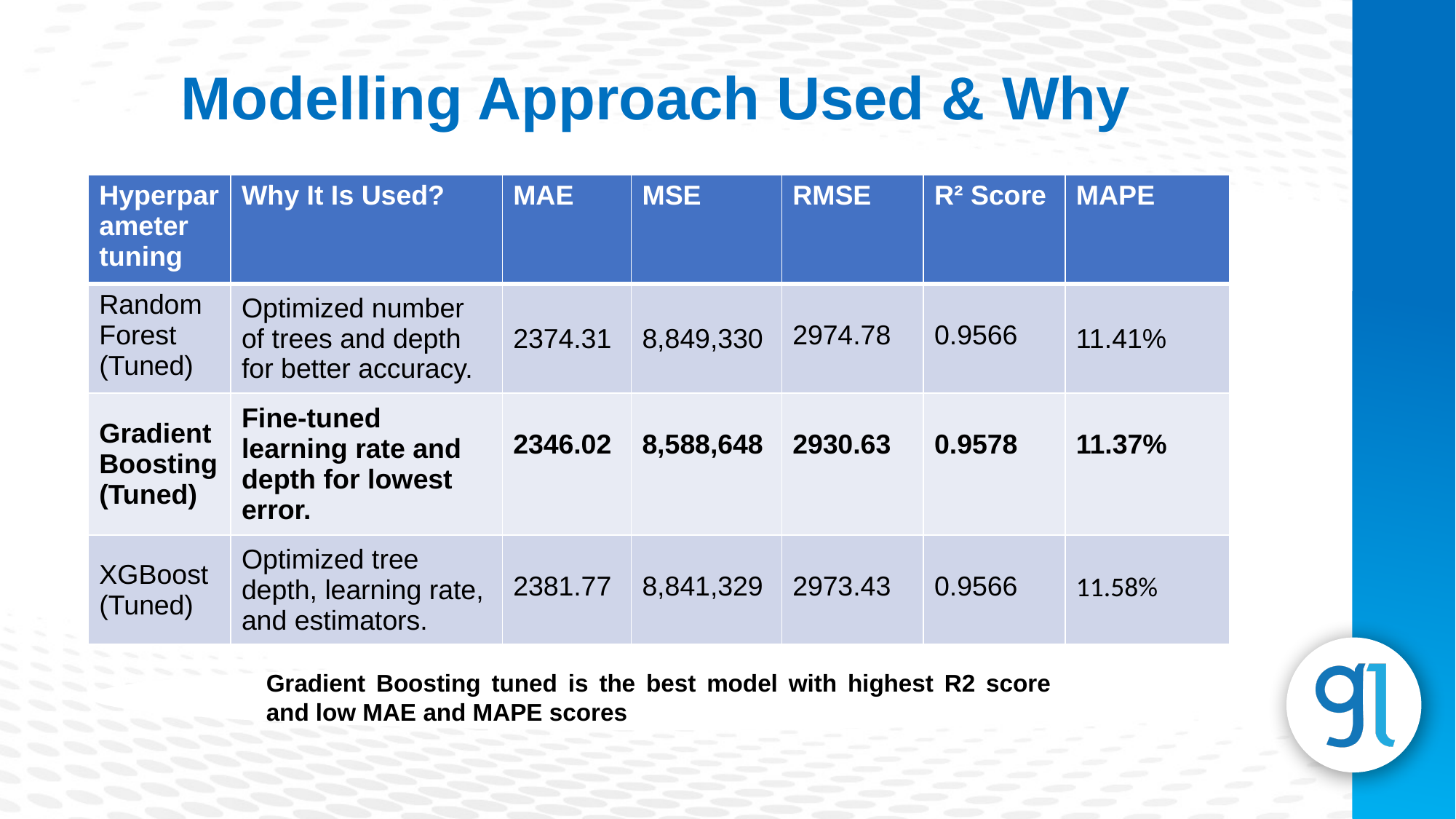

Modelling Approach Used & Why
| Hyperparameter tuning | Why It Is Used? | MAE | MSE | RMSE | R² Score | MAPE |
| --- | --- | --- | --- | --- | --- | --- |
| Random Forest (Tuned) | Optimized number of trees and depth for better accuracy. | 2374.31 | 8,849,330 | 2974.78 | 0.9566 | 11.41% |
| Gradient Boosting (Tuned) | Fine-tuned learning rate and depth for lowest error. | 2346.02 | 8,588,648 | 2930.63 | 0.9578 | 11.37% |
| XGBoost (Tuned) | Optimized tree depth, learning rate, and estimators. | 2381.77 | 8,841,329 | 2973.43 | 0.9566 | 11.58% |
Subheading

Lorem Ipsum is simply dummy text of the printing and typesetting industry.
Gradient Boosting tuned is the best model with highest R2 score and low MAE and MAPE scores